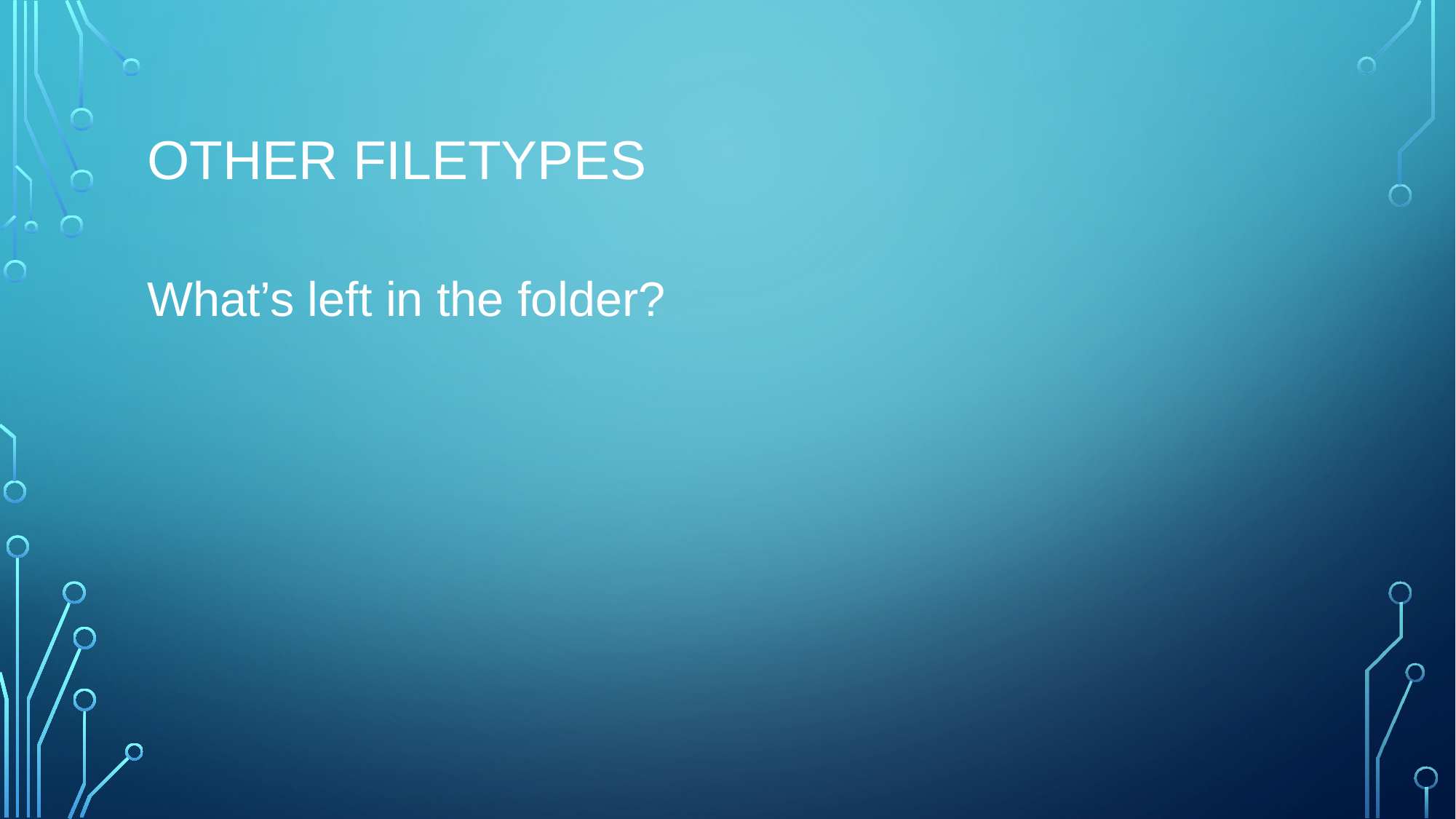

# Other filetypes
What’s left in the folder?